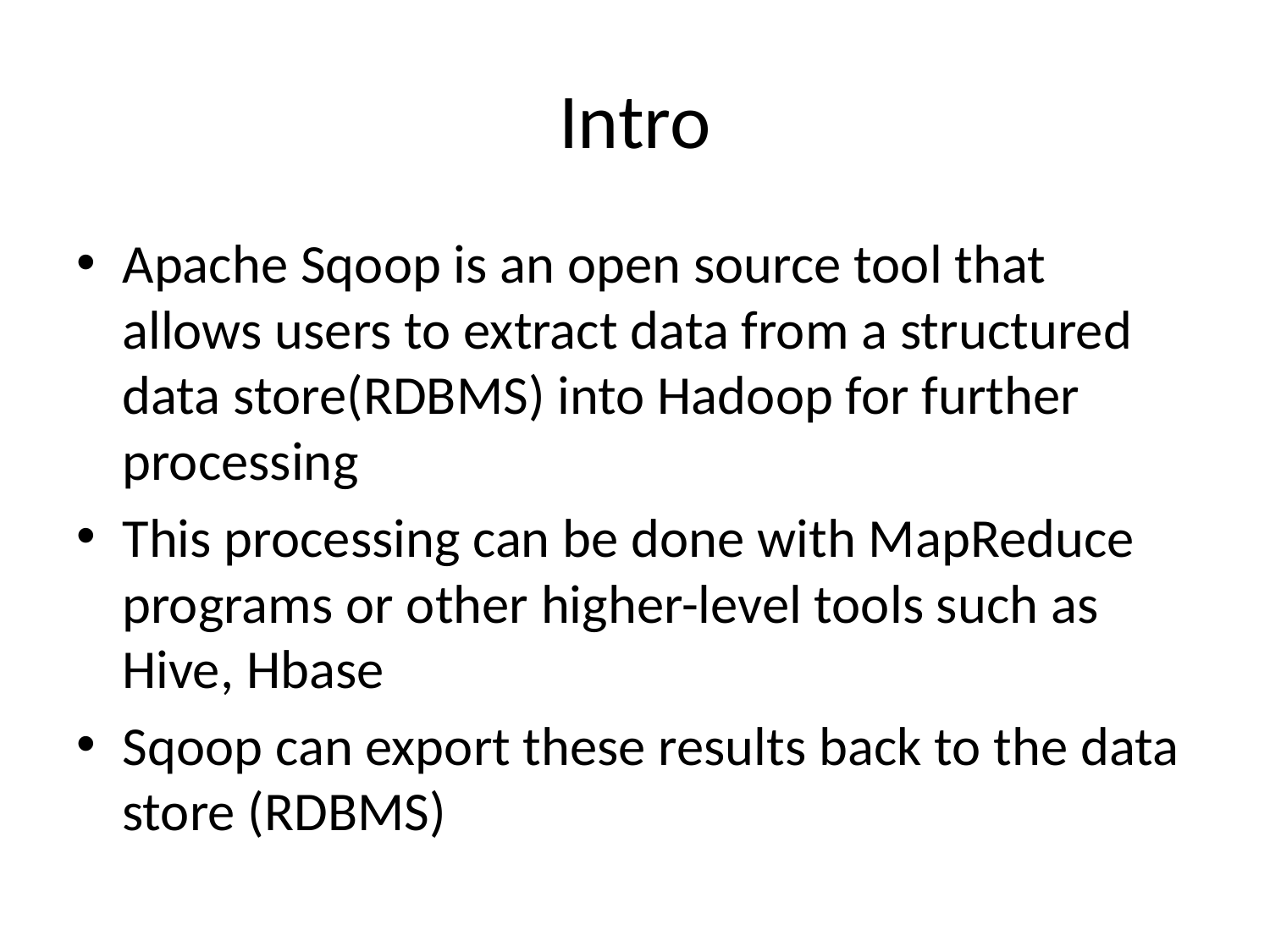

# Intro
Apache Sqoop is an open source tool that allows users to extract data from a structured data store(RDBMS) into Hadoop for further processing
This processing can be done with MapReduce programs or other higher-level tools such as Hive, Hbase
Sqoop can export these results back to the data store (RDBMS)